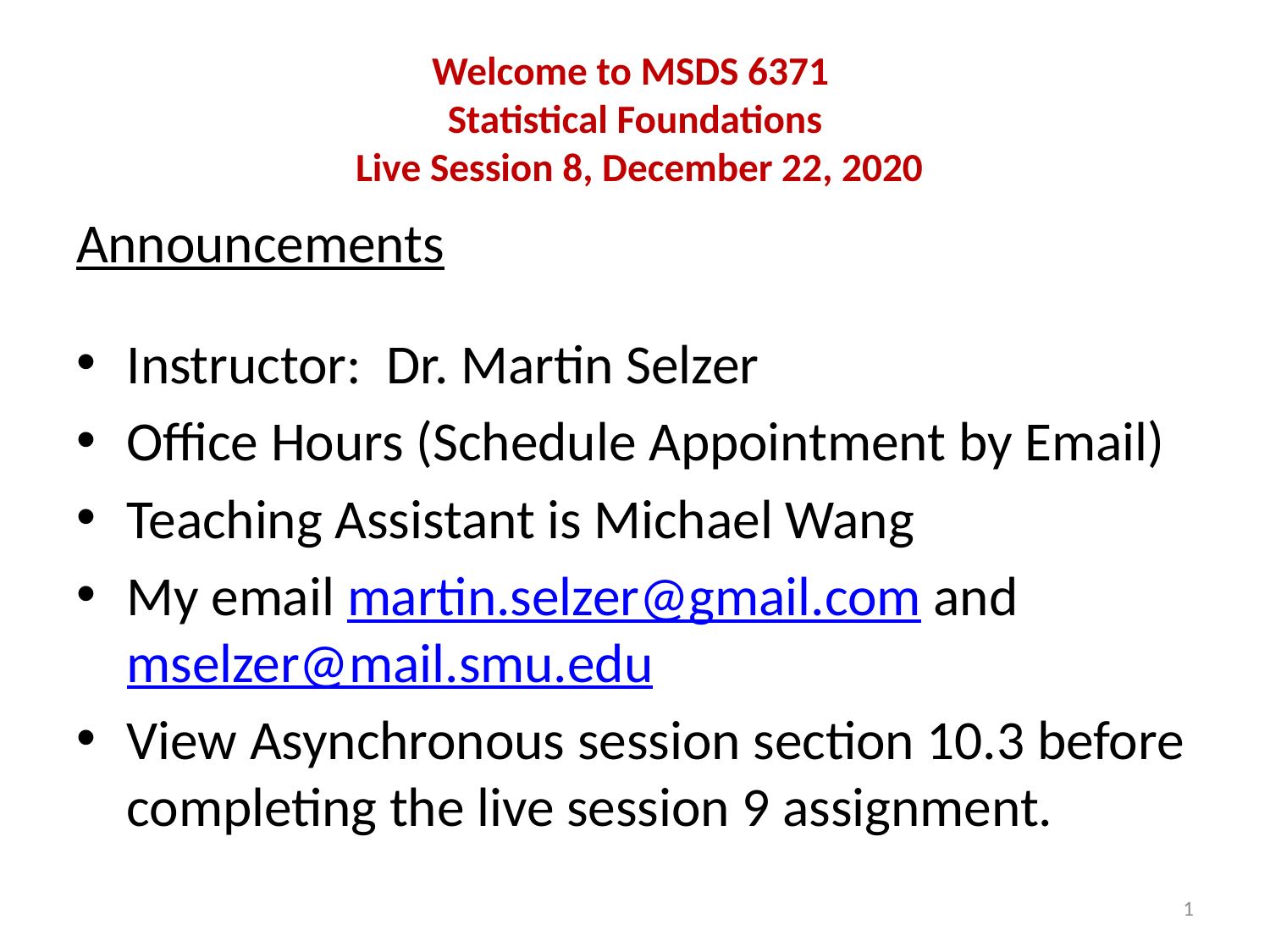

# Welcome to MSDS 6371 Statistical Foundations Live Session 8, December 22, 2020
Announcements

Instructor:  Dr. Martin Selzer
Office Hours (Schedule Appointment by Email)
Teaching Assistant is Michael Wang
My email martin.selzer@gmail.com and mselzer@mail.smu.edu
View Asynchronous session section 10.3 before completing the live session 9 assignment.

1